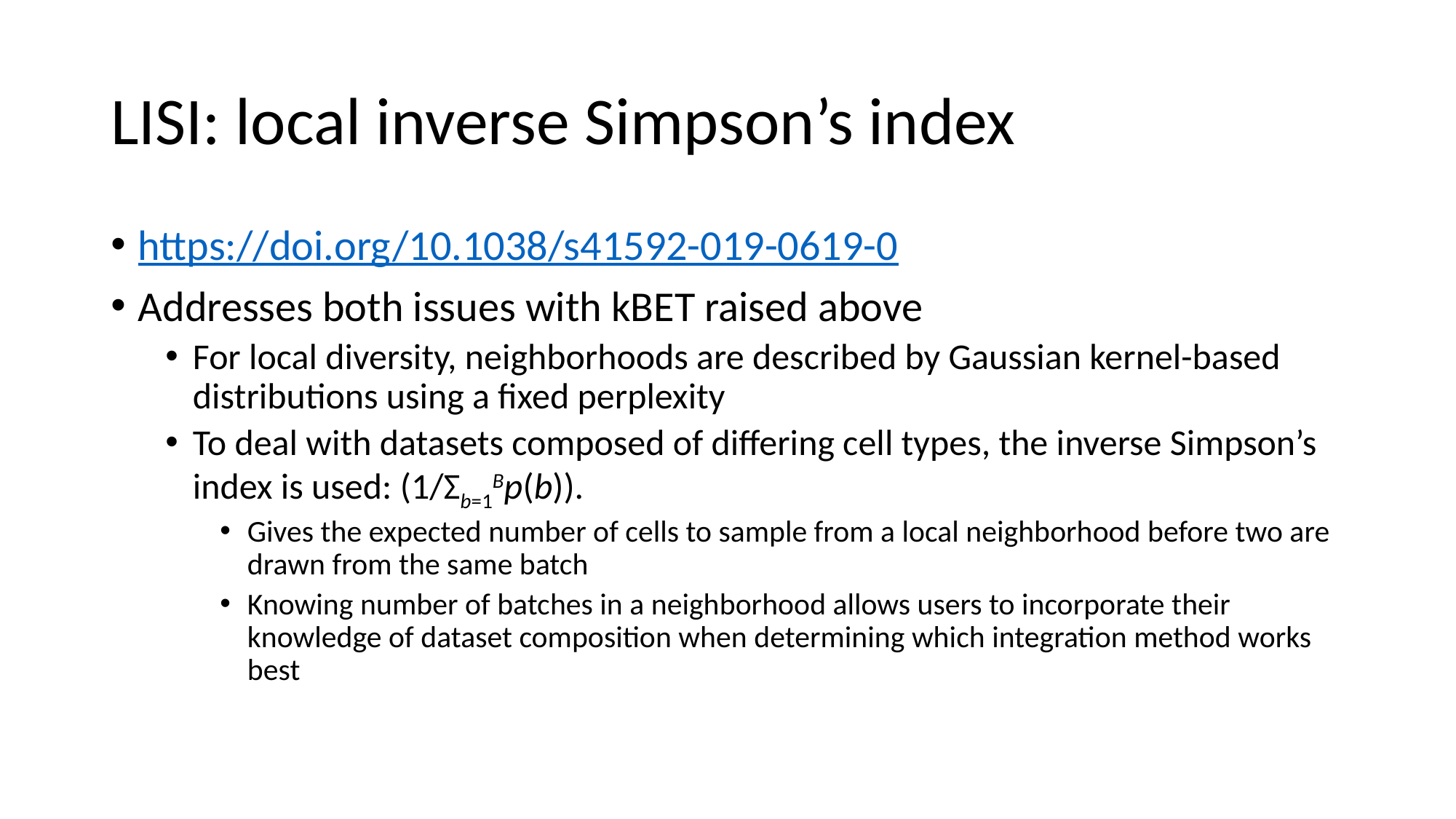

# LISI: local inverse Simpson’s index
https://doi.org/10.1038/s41592-019-0619-0
Addresses both issues with kBET raised above
For local diversity, neighborhoods are described by Gaussian kernel-based distributions using a fixed perplexity
To deal with datasets composed of differing cell types, the inverse Simpson’s index is used: (1/Σb=1Bp(b)).
Gives the expected number of cells to sample from a local neighborhood before two are drawn from the same batch
Knowing number of batches in a neighborhood allows users to incorporate their knowledge of dataset composition when determining which integration method works best